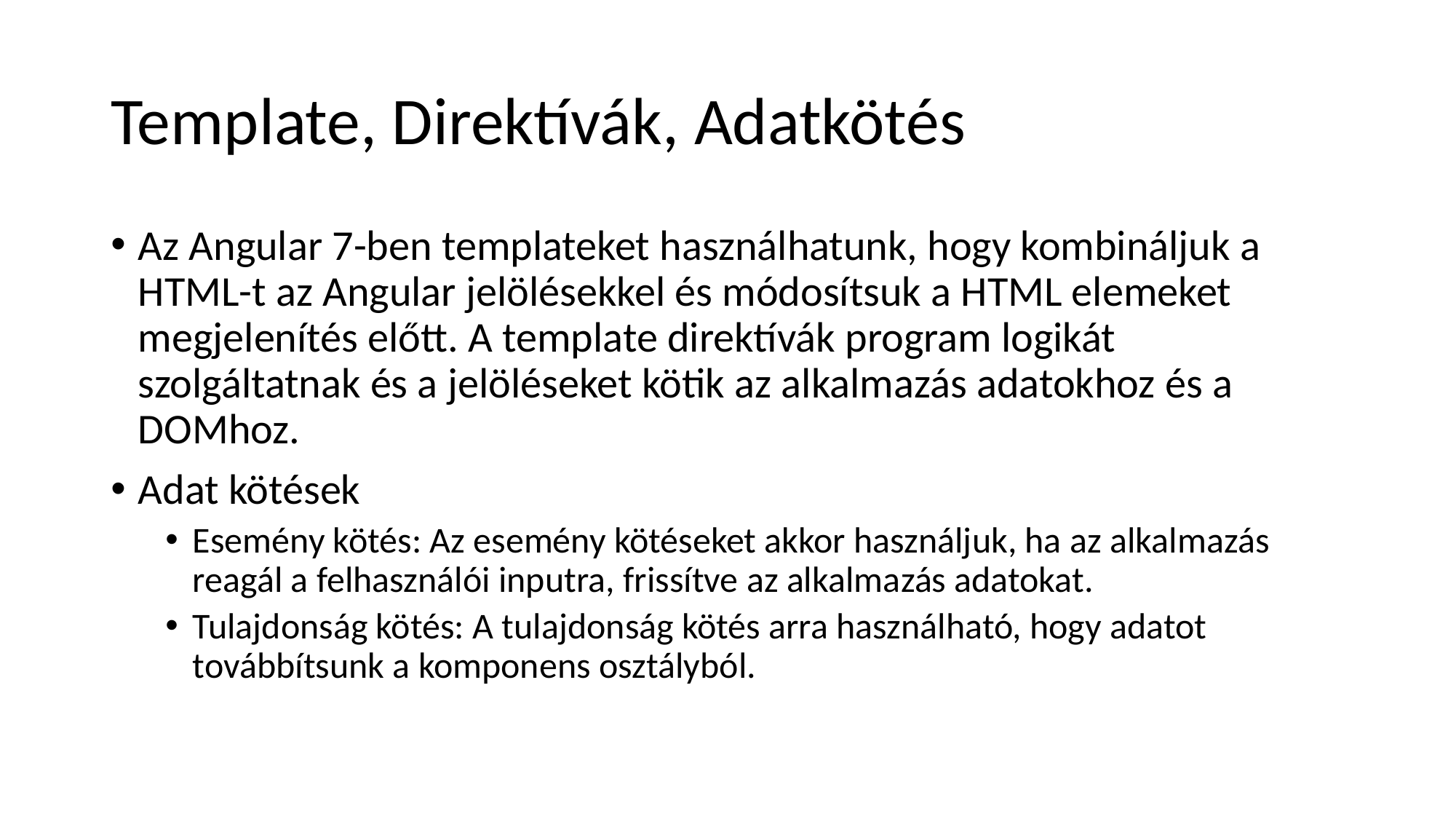

# Template, Direktívák, Adatkötés
Az Angular 7-ben templateket használhatunk, hogy kombináljuk a HTML-t az Angular jelölésekkel és módosítsuk a HTML elemeket megjelenítés előtt. A template direktívák program logikát szolgáltatnak és a jelöléseket kötik az alkalmazás adatokhoz és a DOMhoz.
Adat kötések
Esemény kötés: Az esemény kötéseket akkor használjuk, ha az alkalmazás reagál a felhasználói inputra, frissítve az alkalmazás adatokat.
Tulajdonság kötés: A tulajdonság kötés arra használható, hogy adatot továbbítsunk a komponens osztályból.